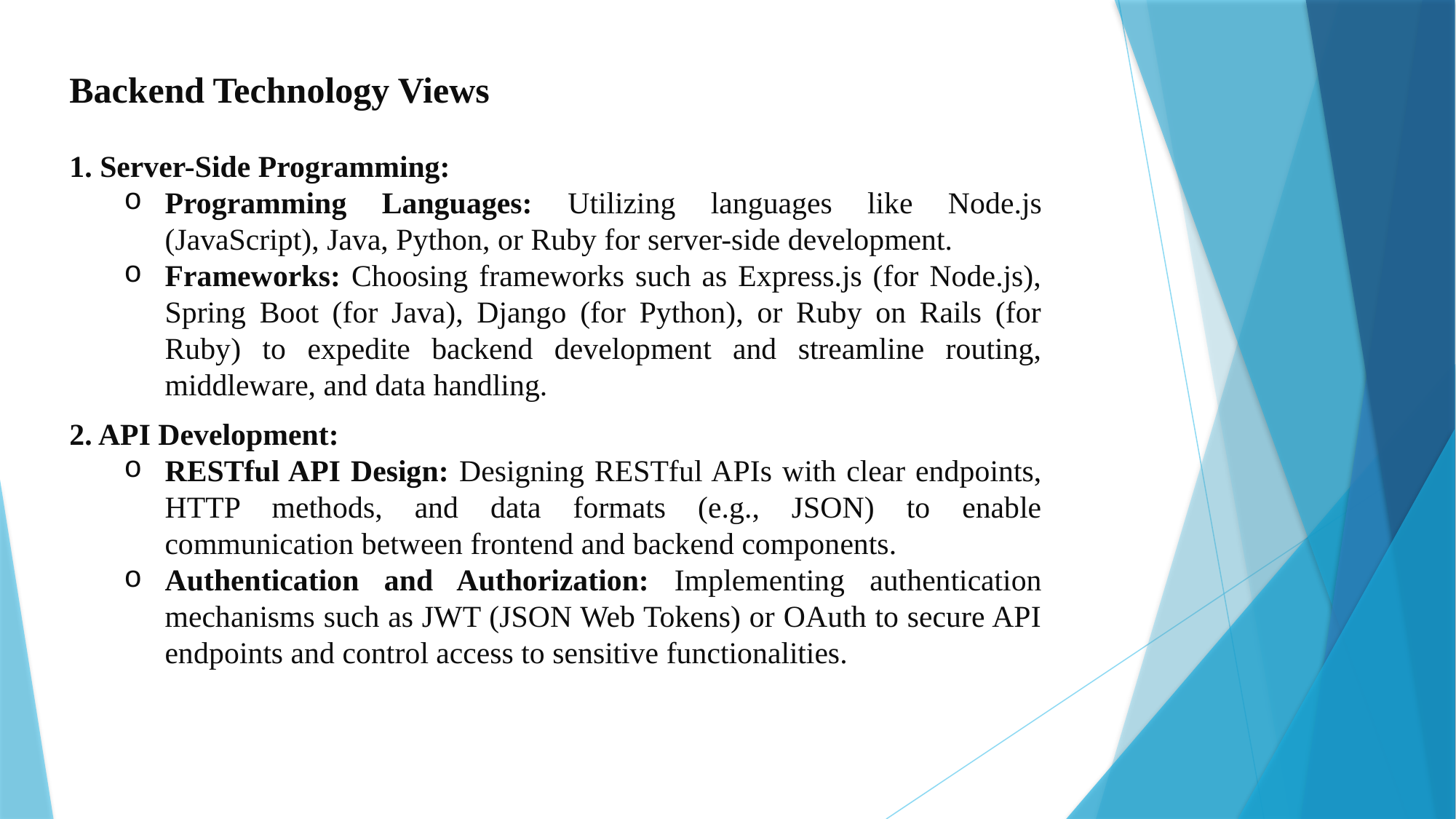

Backend Technology Views

 Server-Side Programming:
Programming Languages: Utilizing languages like Node.js (JavaScript), Java, Python, or Ruby for server-side development.
Frameworks: Choosing frameworks such as Express.js (for Node.js), Spring Boot (for Java), Django (for Python), or Ruby on Rails (for Ruby) to expedite backend development and streamline routing, middleware, and data handling.

2. API Development:
RESTful API Design: Designing RESTful APIs with clear endpoints, HTTP methods, and data formats (e.g., JSON) to enable communication between frontend and backend components.
Authentication and Authorization: Implementing authentication mechanisms such as JWT (JSON Web Tokens) or OAuth to secure API endpoints and control access to sensitive functionalities.